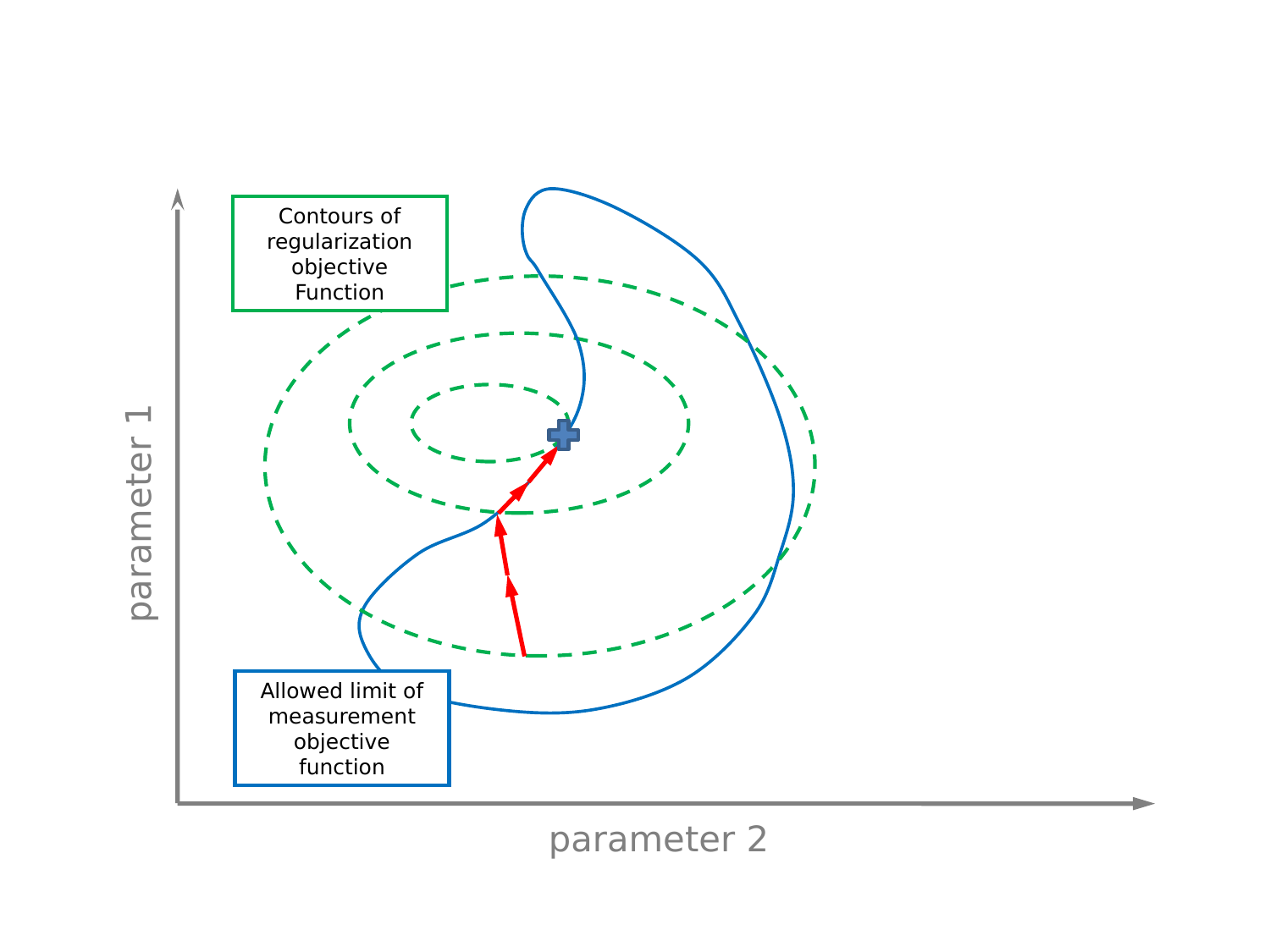

Contours of regularization objective Function

parameter 1

Allowed limit of measurement objective function

parameter 2